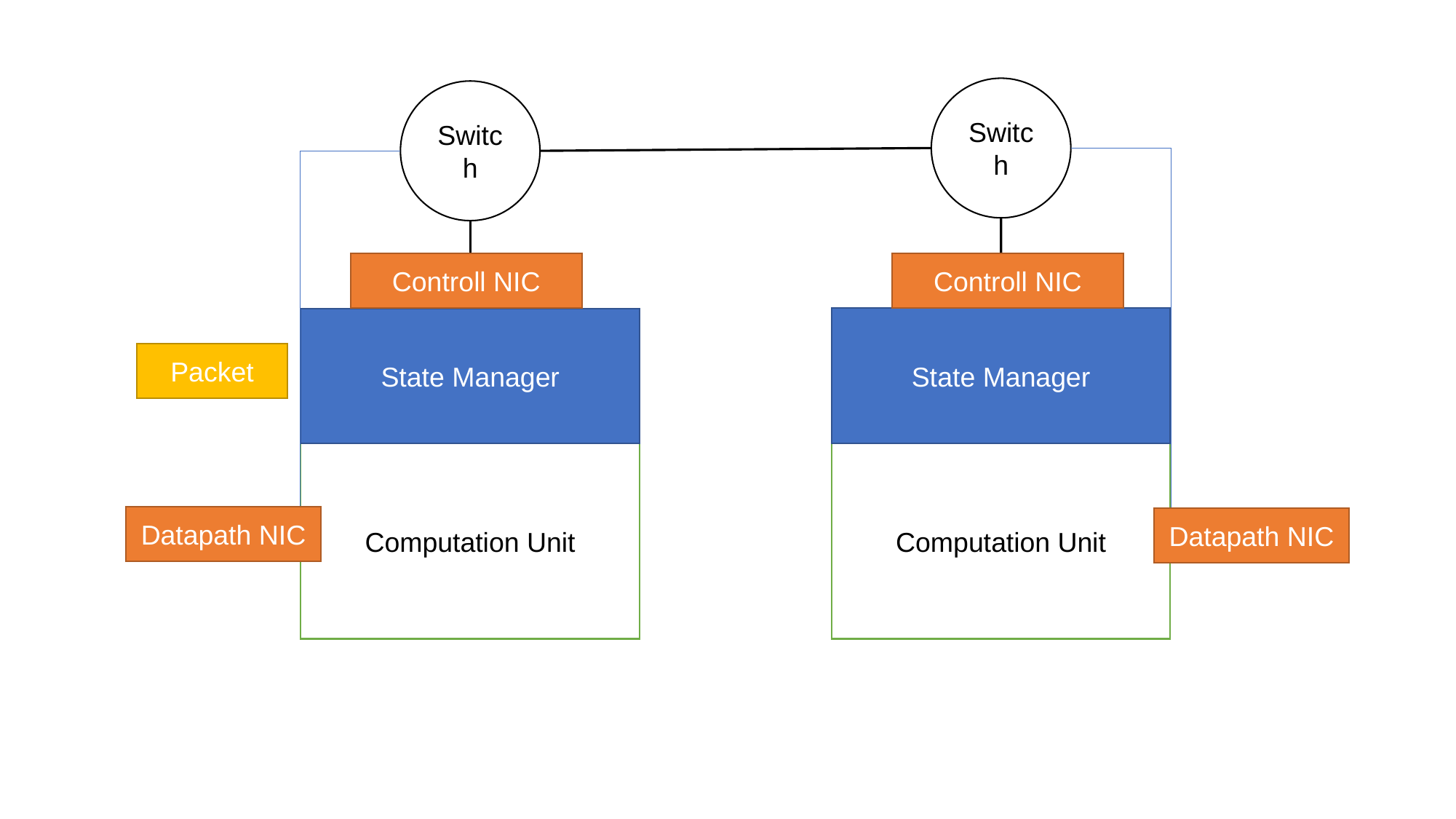

Switch
Switch
Controll NIC
Controll NIC
State Manager
State Manager
Packet
Computation Unit
Computation Unit
Datapath NIC
Datapath NIC